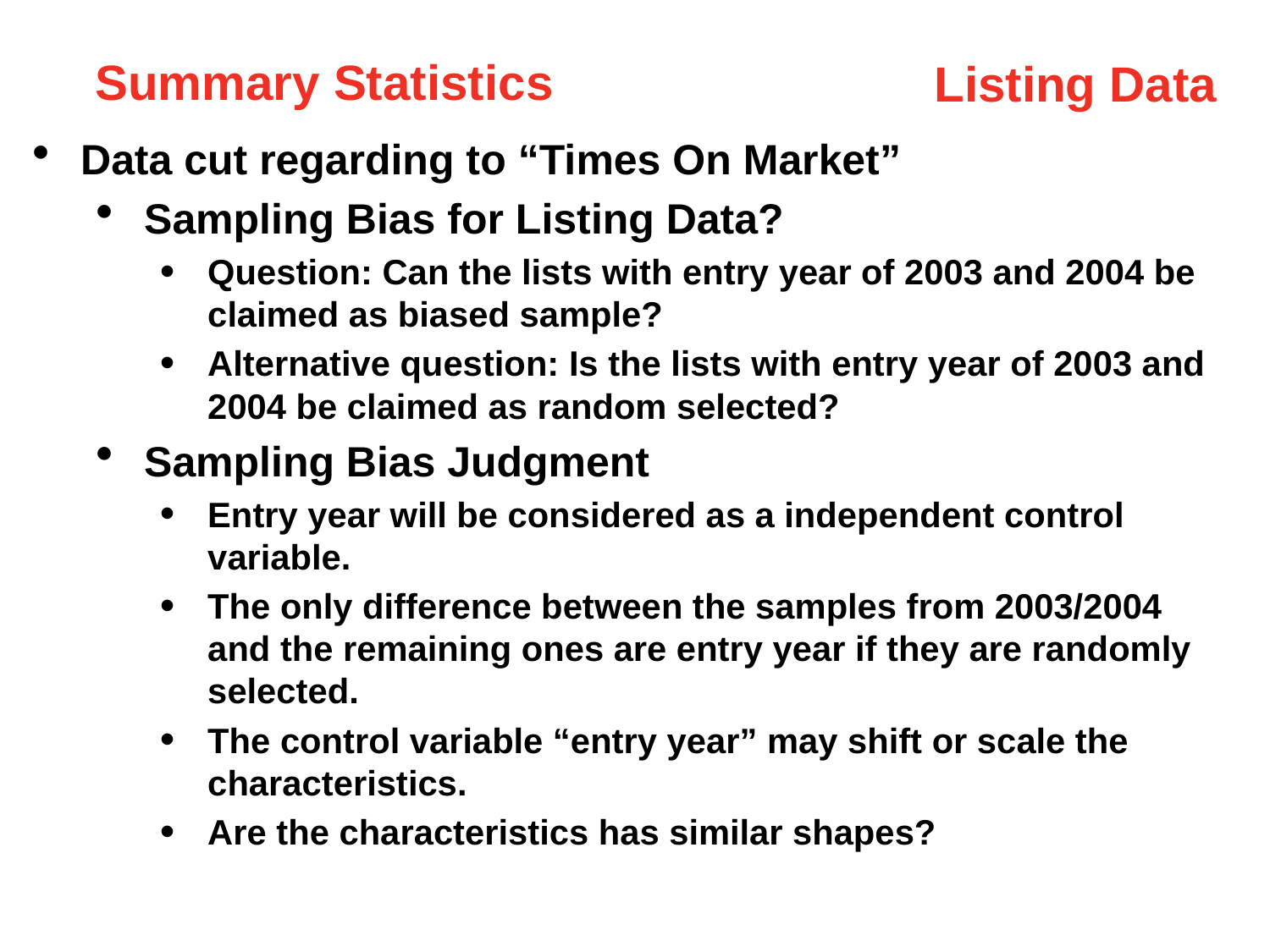

Summary Statistics
Listing Data
Data cut regarding to “Times On Market”
Sampling Bias for Listing Data?
Question: Can the lists with entry year of 2003 and 2004 be claimed as biased sample?
Alternative question: Is the lists with entry year of 2003 and 2004 be claimed as random selected?
Sampling Bias Judgment
Entry year will be considered as a independent control variable.
The only difference between the samples from 2003/2004 and the remaining ones are entry year if they are randomly selected.
The control variable “entry year” may shift or scale the characteristics.
Are the characteristics has similar shapes?